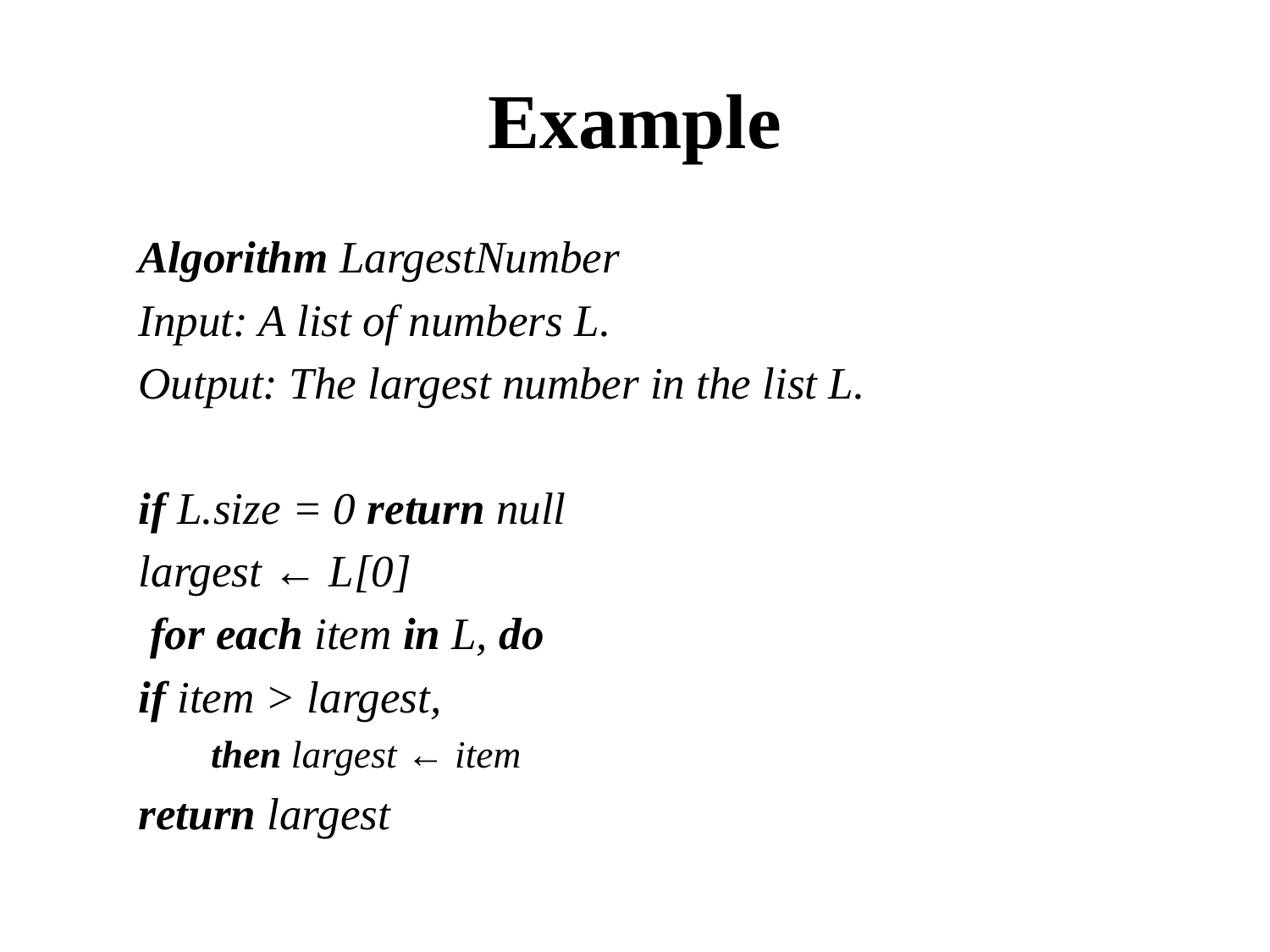

# Example
Algorithm LargestNumber
Input: A list of numbers L.
Output: The largest number in the list L.

if L.size = 0 return null
largest ← L[0]
 for each item in L, do
if item > largest,
 then largest ← item
return largest